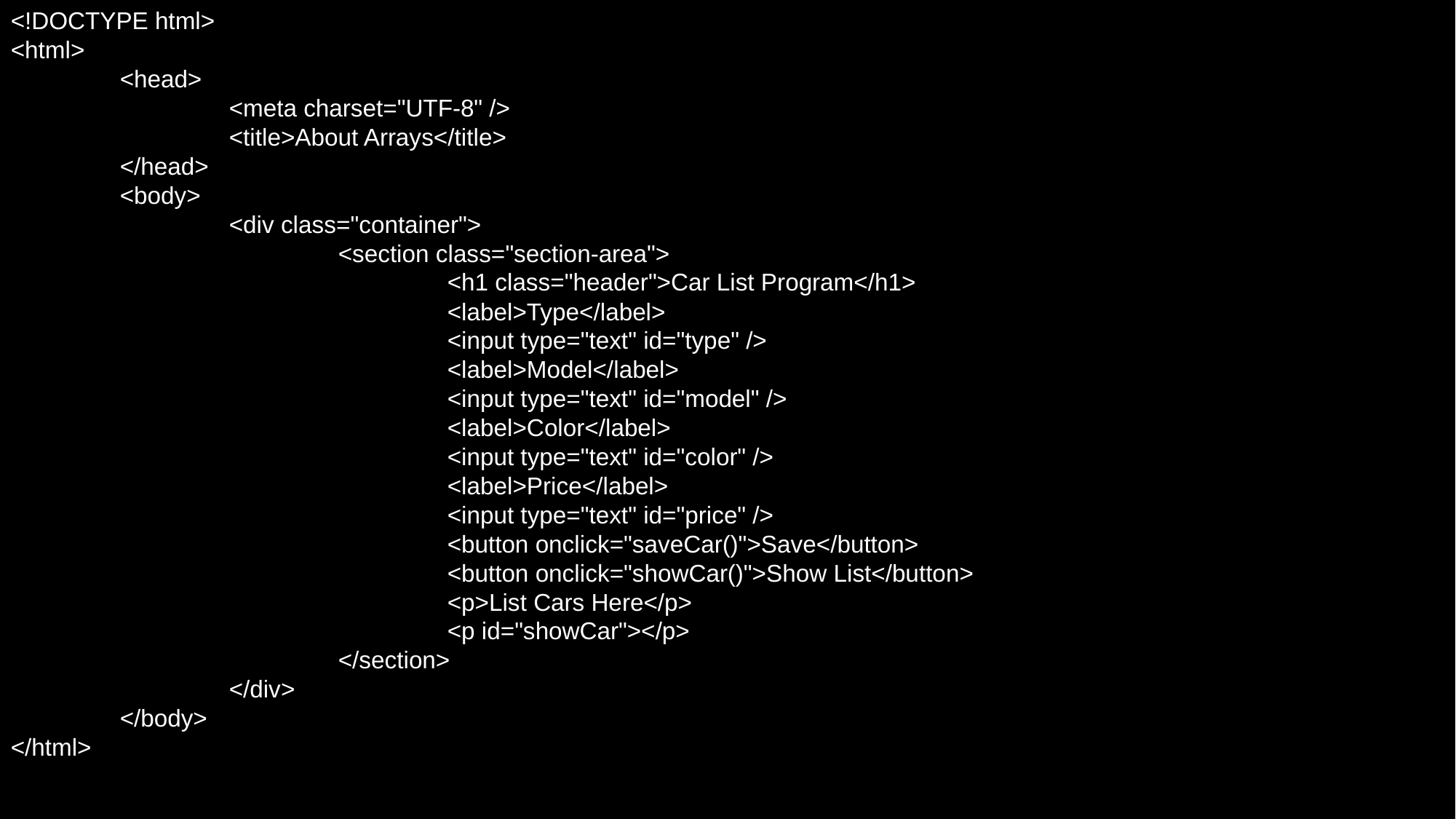

<!DOCTYPE html>
<html>
	<head>
		<meta charset="UTF-8" />
		<title>About Arrays</title>
	</head>
	<body>
		<div class="container">
			<section class="section-area">
				<h1 class="header">Car List Program</h1>
				<label>Type</label>
				<input type="text" id="type" />
				<label>Model</label>
				<input type="text" id="model" />
				<label>Color</label>
				<input type="text" id="color" />
				<label>Price</label>
				<input type="text" id="price" />
				<button onclick="saveCar()">Save</button>
				<button onclick="showCar()">Show List</button>
				<p>List Cars Here</p>
				<p id="showCar"></p>
			</section>
		</div>
	</body>
</html>